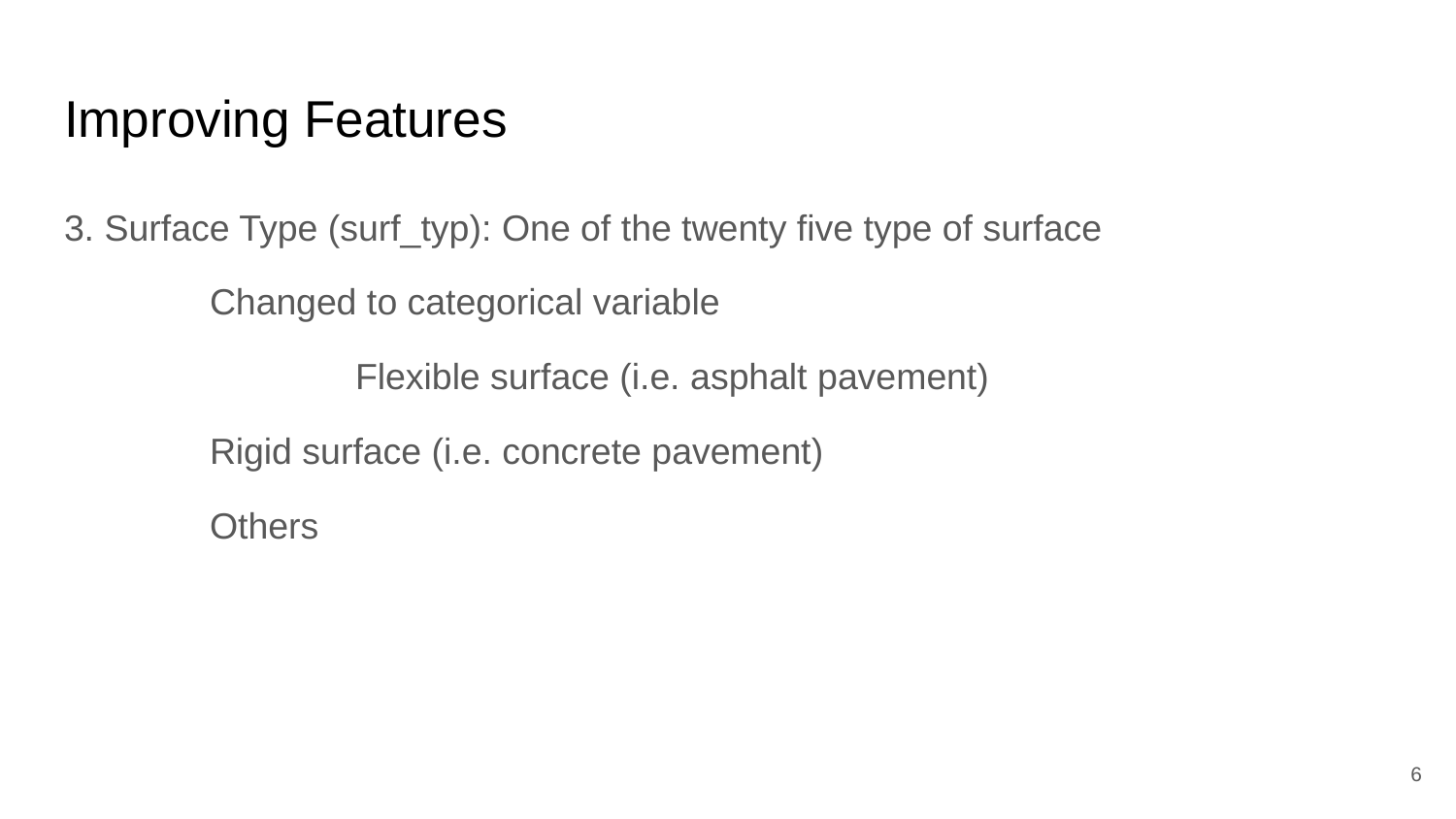

# Improving Features
3. Surface Type (surf_typ): One of the twenty five type of surface
	Changed to categorical variable
		Flexible surface (i.e. asphalt pavement)
	Rigid surface (i.e. concrete pavement)
	Others

6